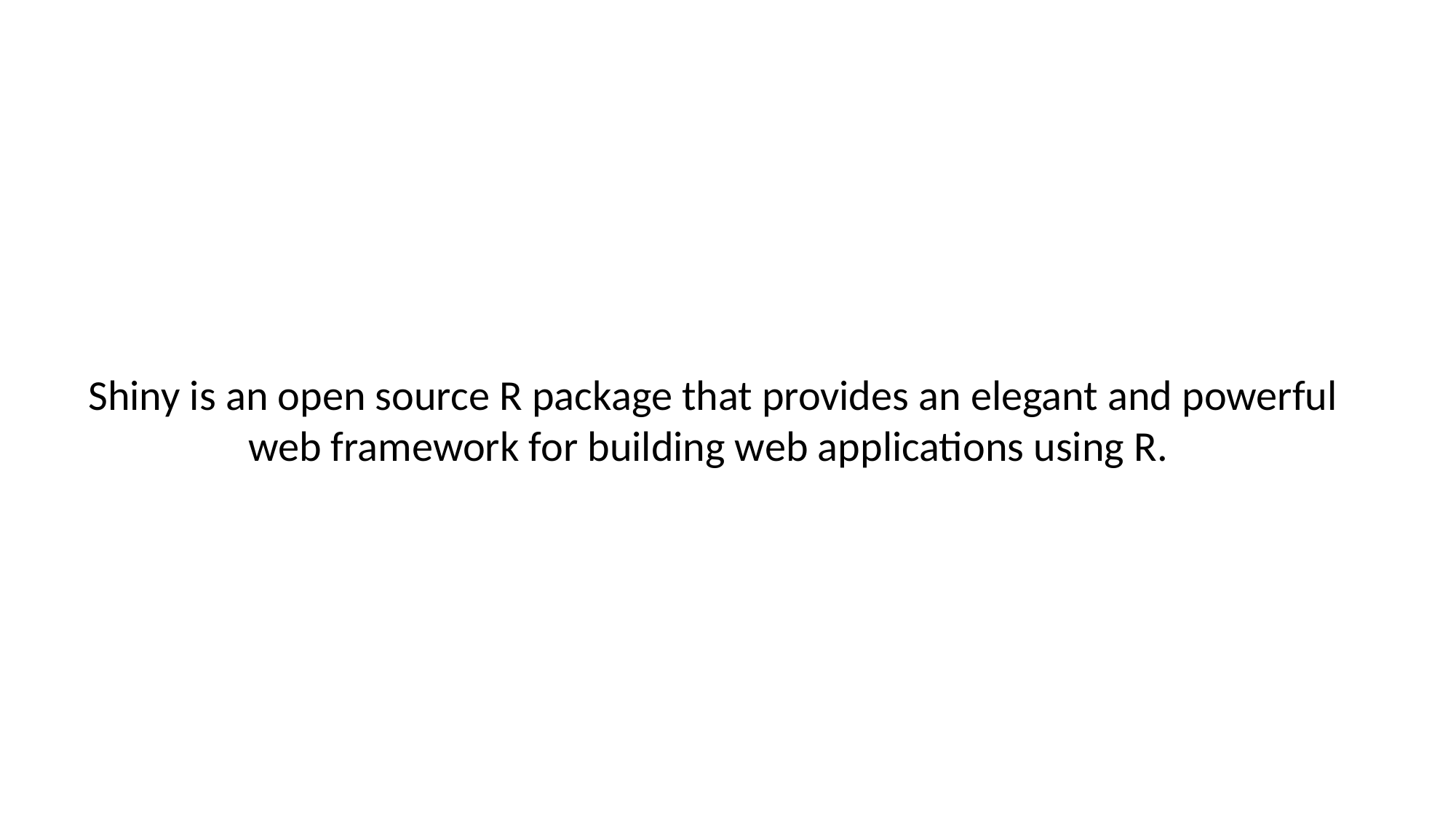

Shiny is an open source R package that provides an elegant and powerful web framework for building web applications using R.